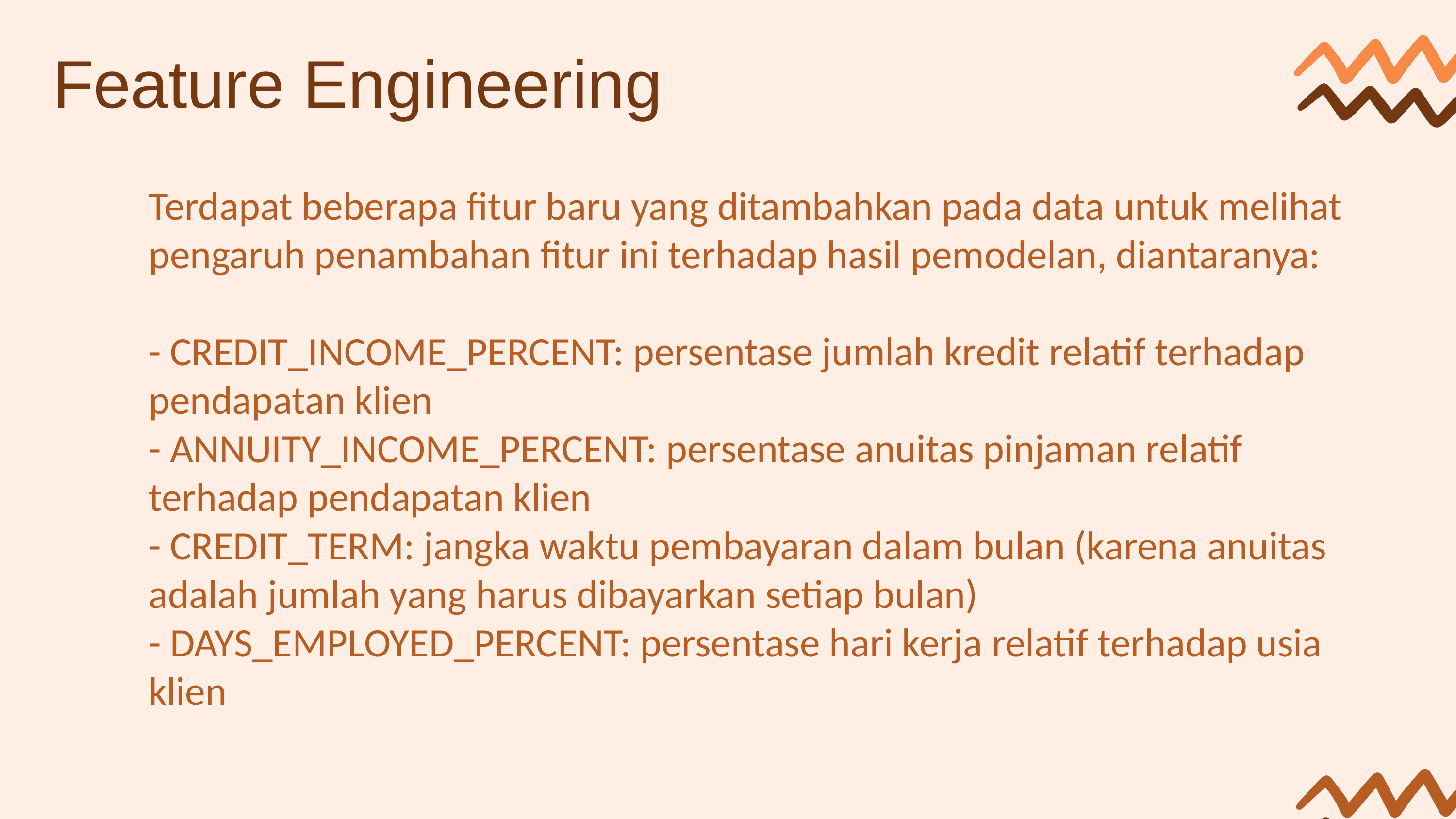

Feature Engineering
Terdapat beberapa fitur baru yang ditambahkan pada data untuk melihat pengaruh penambahan fitur ini terhadap hasil pemodelan, diantaranya:

- CREDIT_INCOME_PERCENT: persentase jumlah kredit relatif terhadap pendapatan klien
- ANNUITY_INCOME_PERCENT: persentase anuitas pinjaman relatif terhadap pendapatan klien
- CREDIT_TERM: jangka waktu pembayaran dalam bulan (karena anuitas adalah jumlah yang harus dibayarkan setiap bulan)
- DAYS_EMPLOYED_PERCENT: persentase hari kerja relatif terhadap usia klien